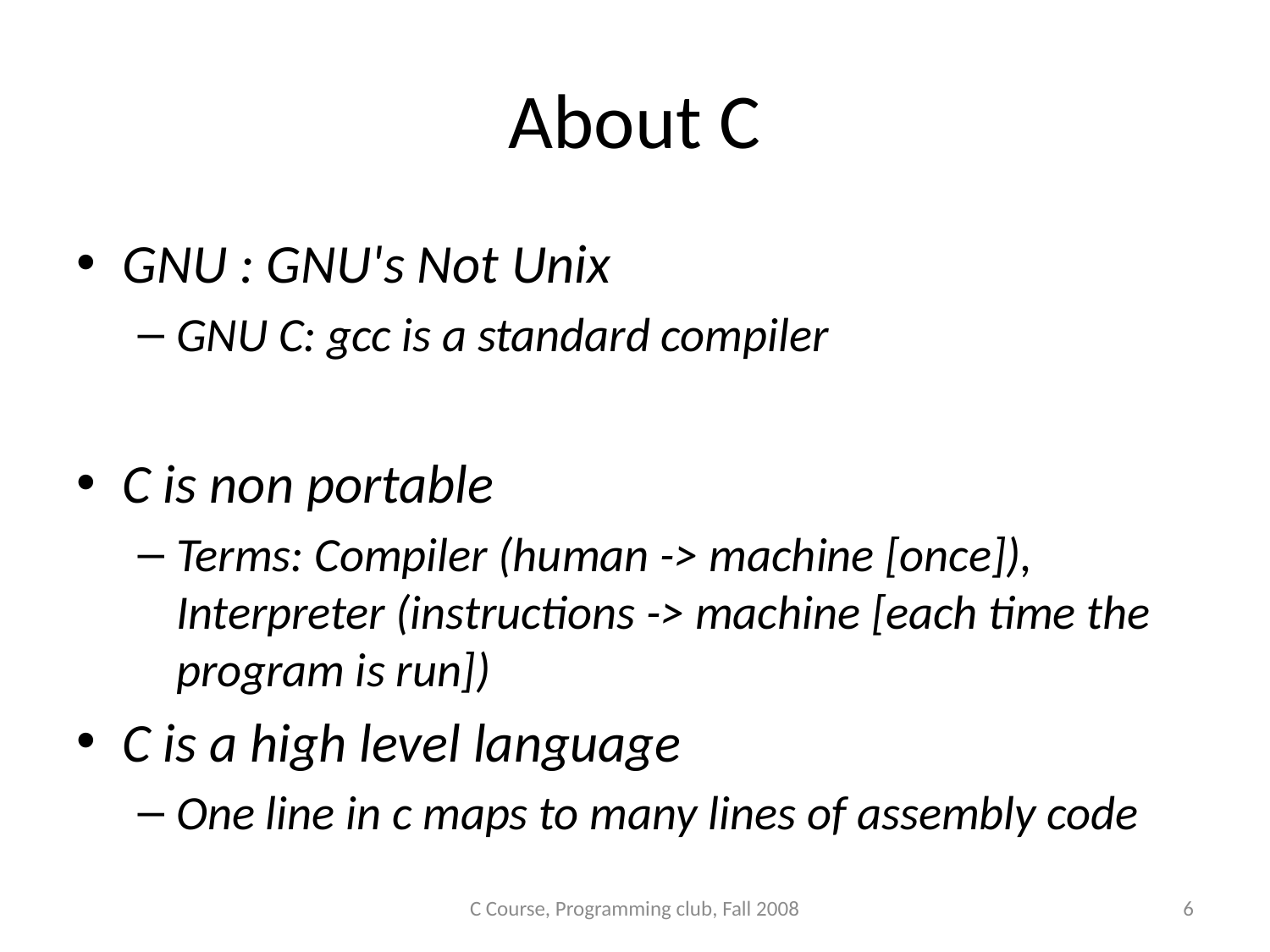

# About C
GNU : GNU's Not Unix
GNU C: gcc is a standard compiler

C is non portable
Terms: Compiler (human -> machine [once]), Interpreter (instructions -> machine [each time the program is run])
C is a high level language
One line in c maps to many lines of assembly code
C Course, Programming club, Fall 2008
6